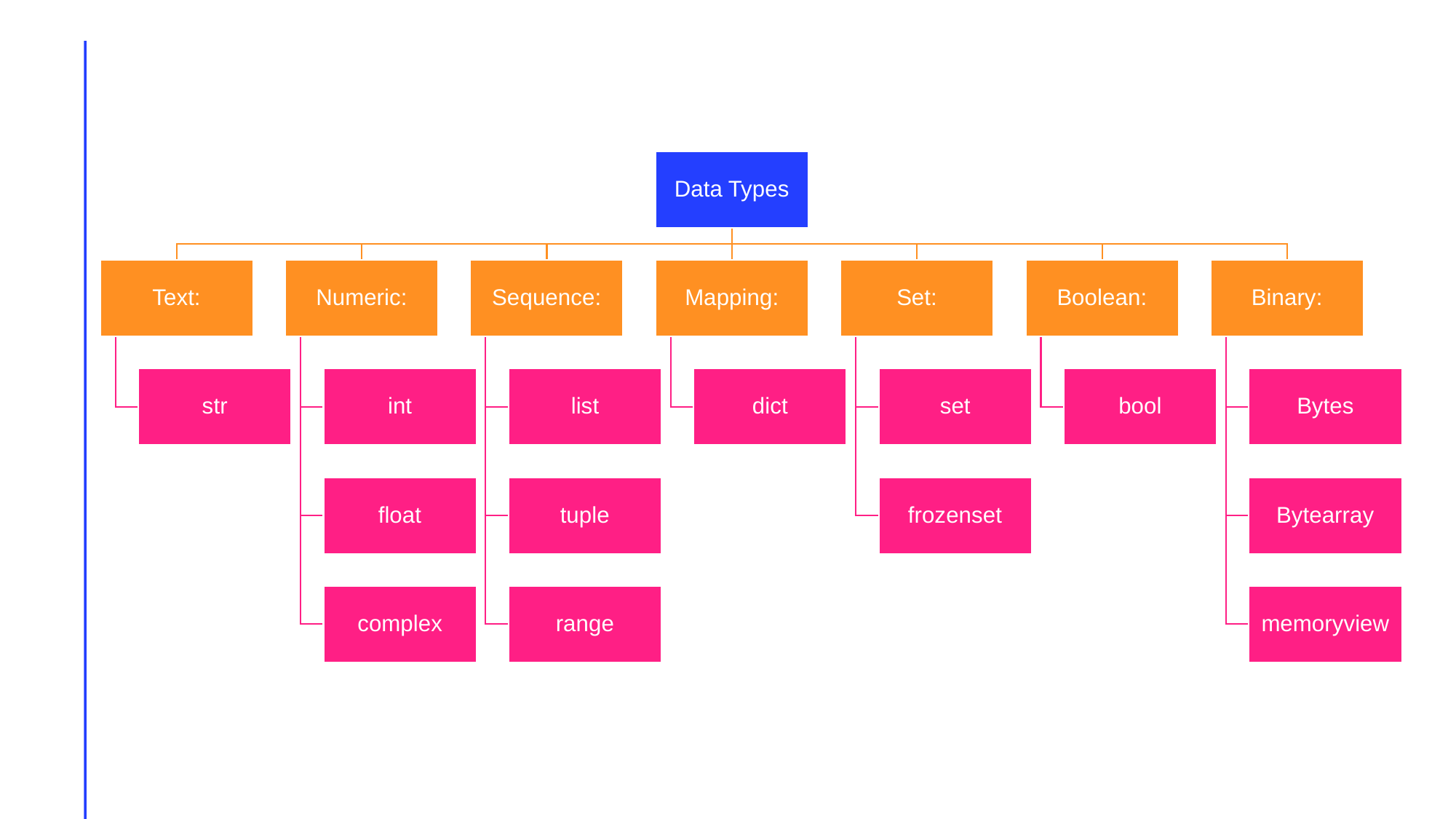

Data Types
Text:
str
Numeric:
int
float
complex
Sequence:
list
tuple
range
Mapping:
dict
Set:
set
frozenset
Boolean:
bool
Binary:
Bytes
Bytearray
memoryview